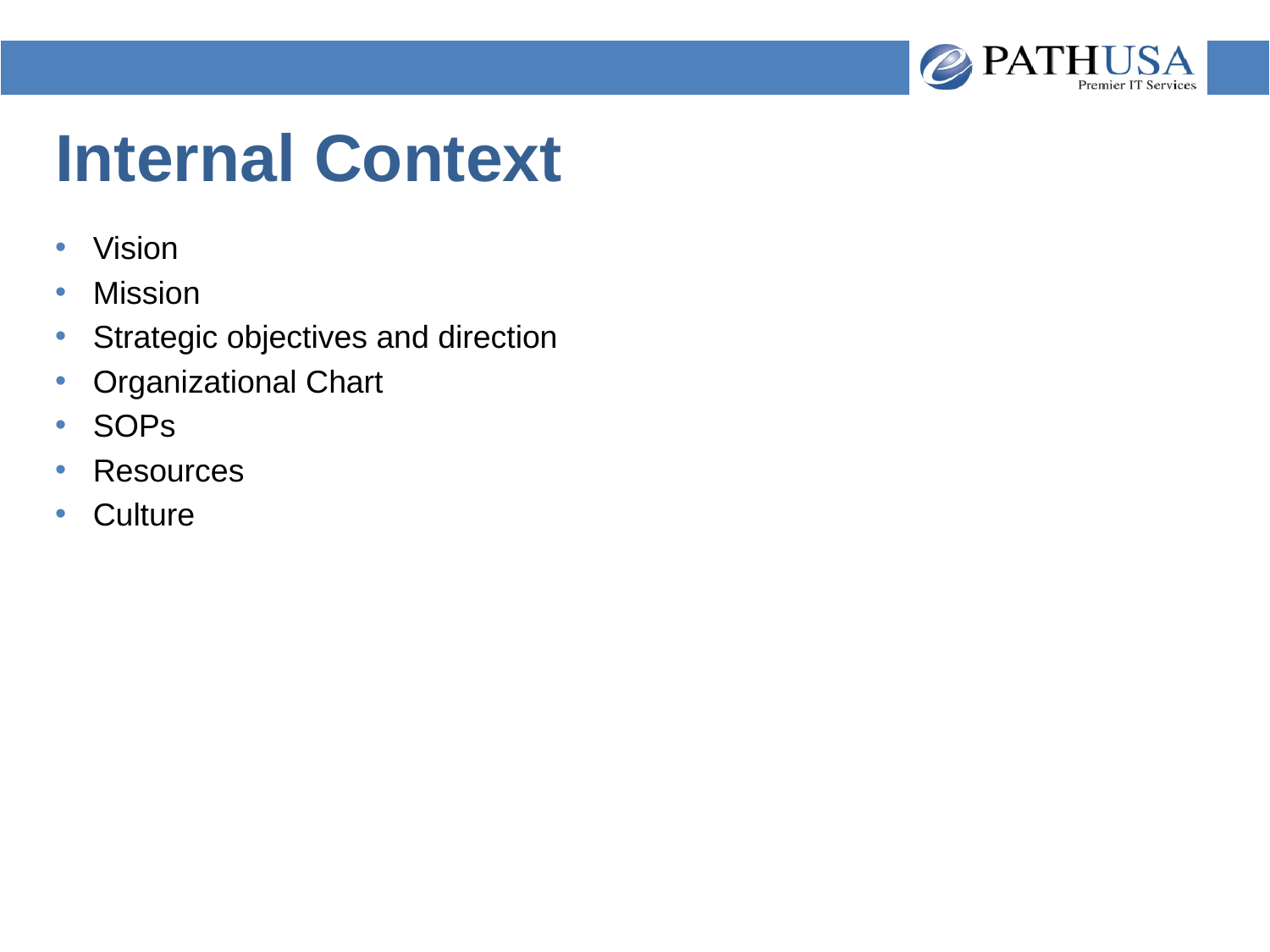

# Internal Context
Vision
Mission
Strategic objectives and direction
Organizational Chart
SOPs
Resources
Culture